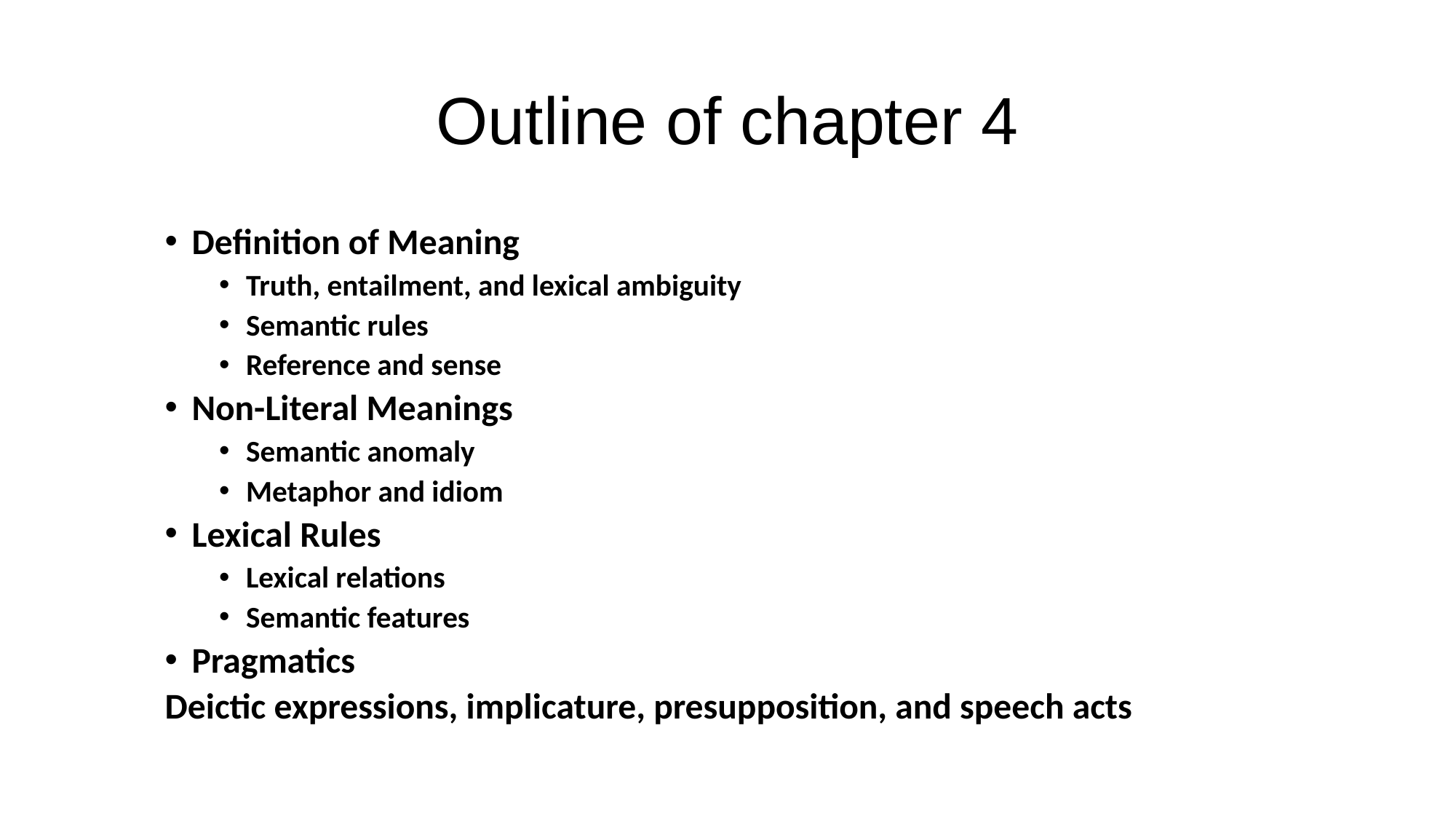

# Outline of chapter 4
Definition of Meaning
Truth, entailment, and lexical ambiguity
Semantic rules
Reference and sense
Non-Literal Meanings
Semantic anomaly
Metaphor and idiom
Lexical Rules
Lexical relations
Semantic features
Pragmatics
	Deictic expressions, implicature, presupposition, and speech acts